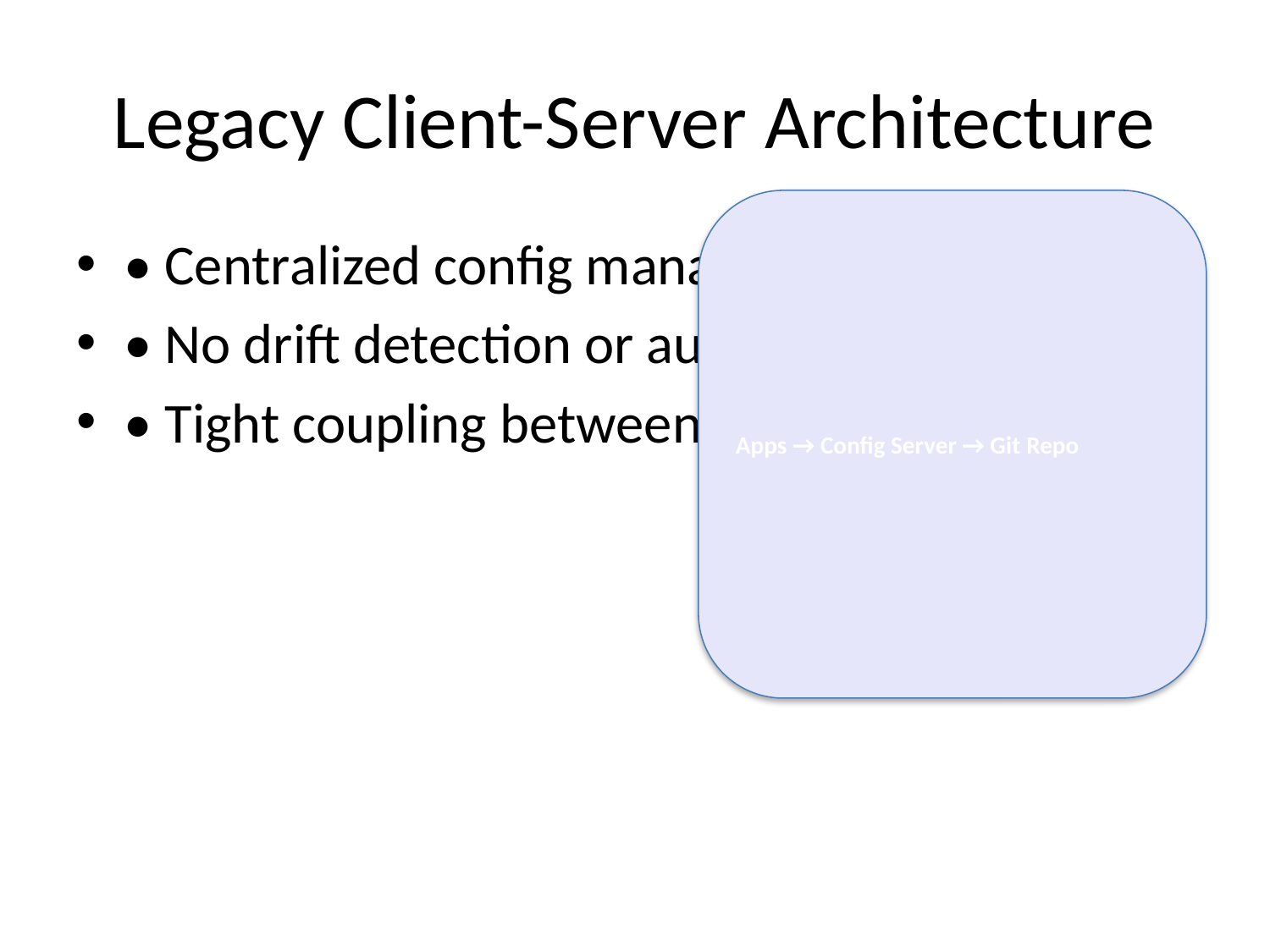

# Legacy Client-Server Architecture
Apps → Config Server → Git Repo
• Centralized config management
• No drift detection or auto-remediation
• Tight coupling between client and server